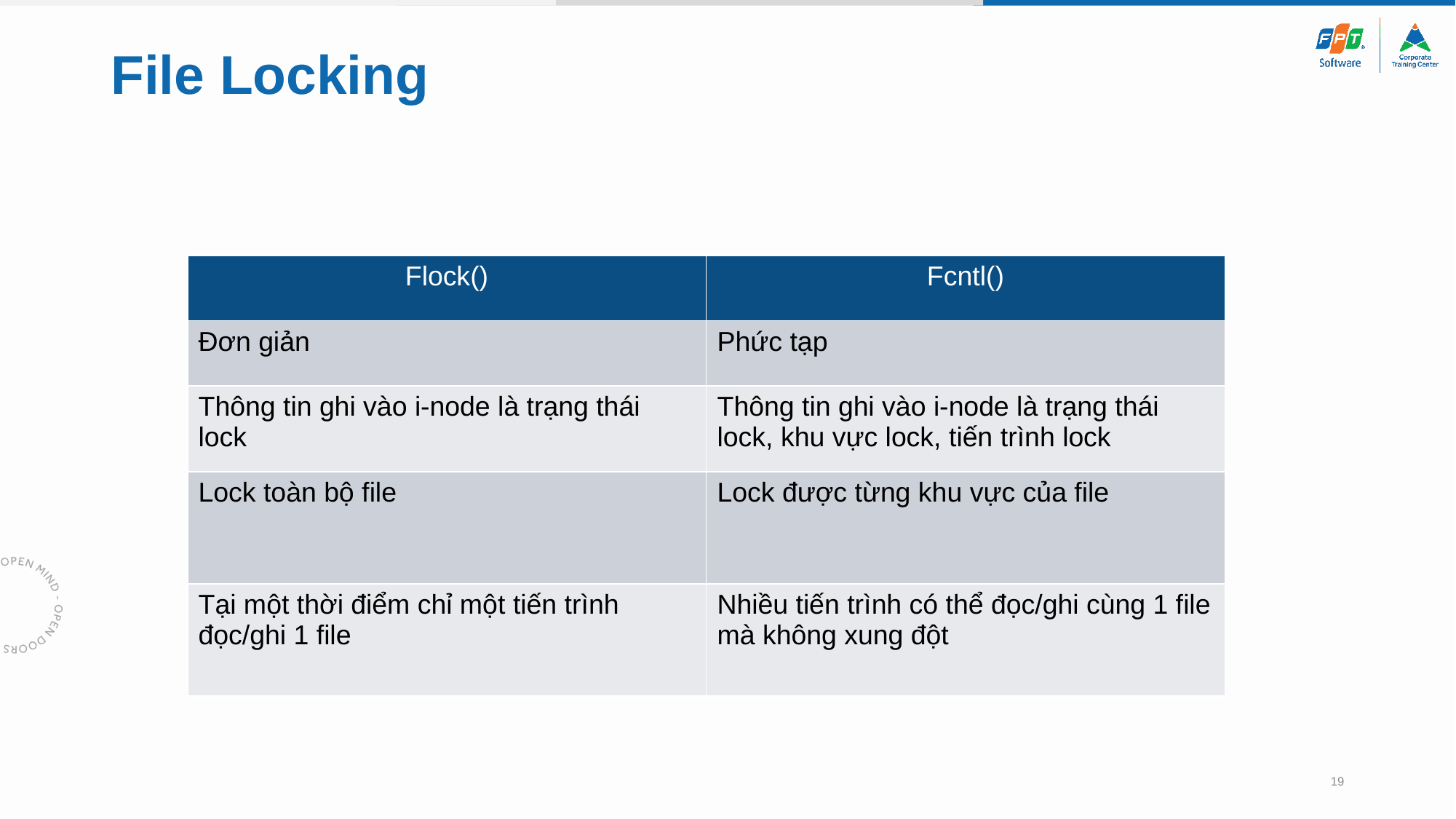

# File Locking
| Flock() | Fcntl() |
| --- | --- |
| Đơn giản | Phức tạp |
| Thông tin ghi vào i-node là trạng thái lock | Thông tin ghi vào i-node là trạng thái lock, khu vực lock, tiến trình lock |
| Lock toàn bộ file | Lock được từng khu vực của file |
| Tại một thời điểm chỉ một tiến trình đọc/ghi 1 file | Nhiều tiến trình có thể đọc/ghi cùng 1 file mà không xung đột |
19